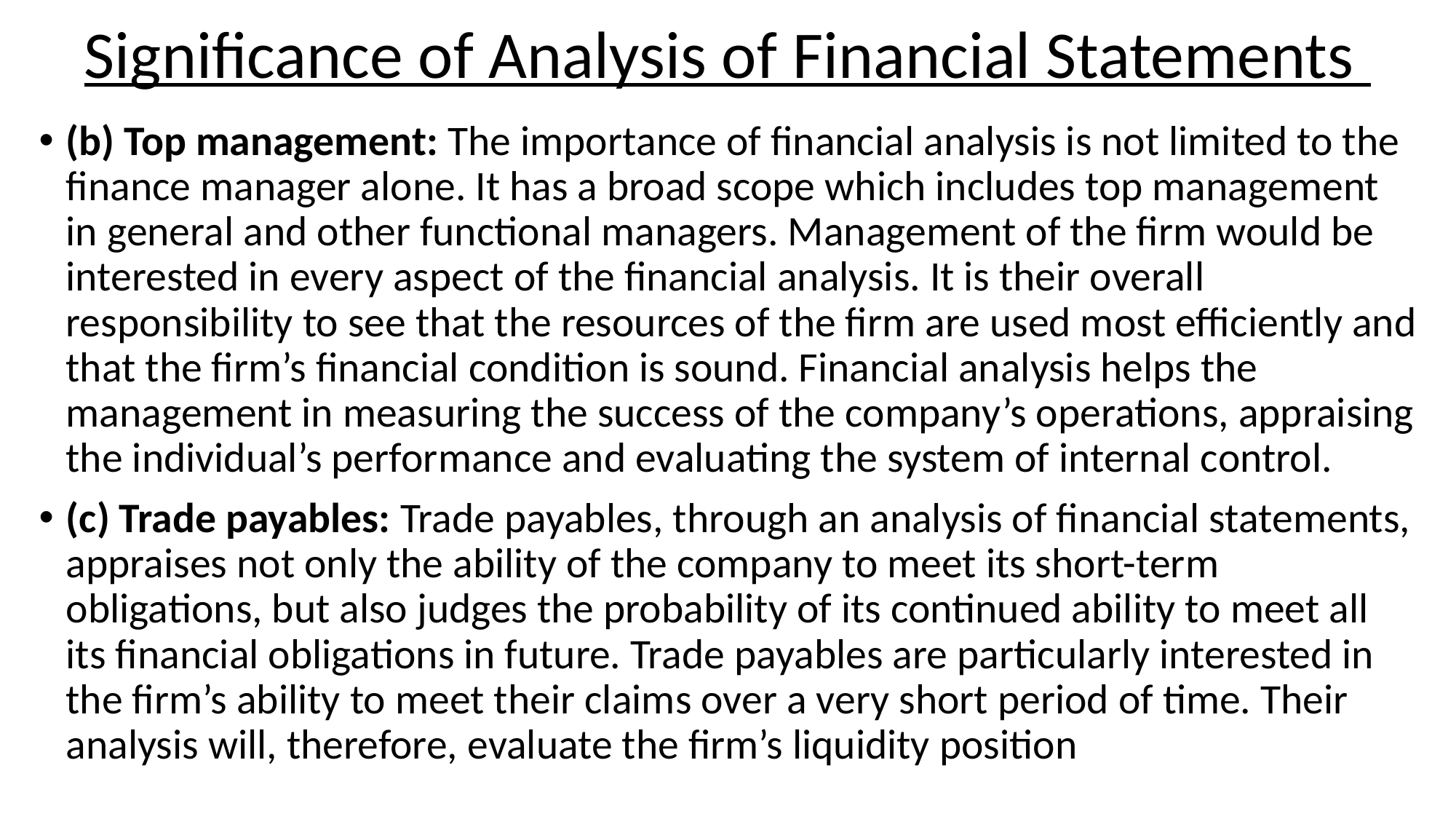

# Significance of Analysis of Financial Statements
(b) Top management: The importance of financial analysis is not limited to the finance manager alone. It has a broad scope which includes top management in general and other functional managers. Management of the firm would be interested in every aspect of the financial analysis. It is their overall responsibility to see that the resources of the firm are used most efficiently and that the firm’s financial condition is sound. Financial analysis helps the management in measuring the success of the company’s operations, appraising the individual’s performance and evaluating the system of internal control.
(c) Trade payables: Trade payables, through an analysis of financial statements, appraises not only the ability of the company to meet its short-term obligations, but also judges the probability of its continued ability to meet all its financial obligations in future. Trade payables are particularly interested in the firm’s ability to meet their claims over a very short period of time. Their analysis will, therefore, evaluate the firm’s liquidity position